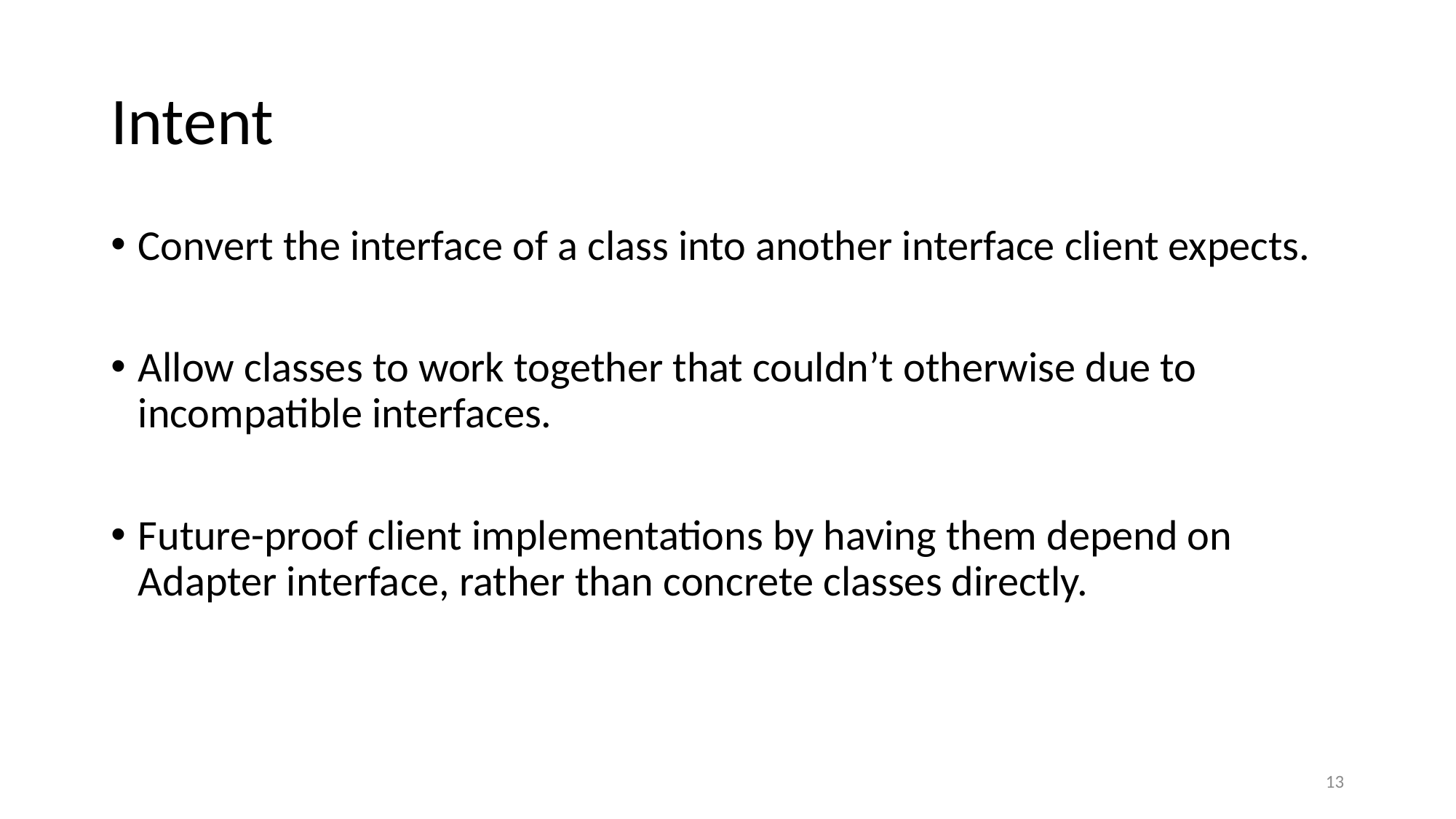

# Intent
Convert the interface of a class into another interface client expects.

Allow classes to work together that couldn’t otherwise due to incompatible interfaces.

Future-proof client implementations by having them depend on Adapter interface, rather than concrete classes directly.
13